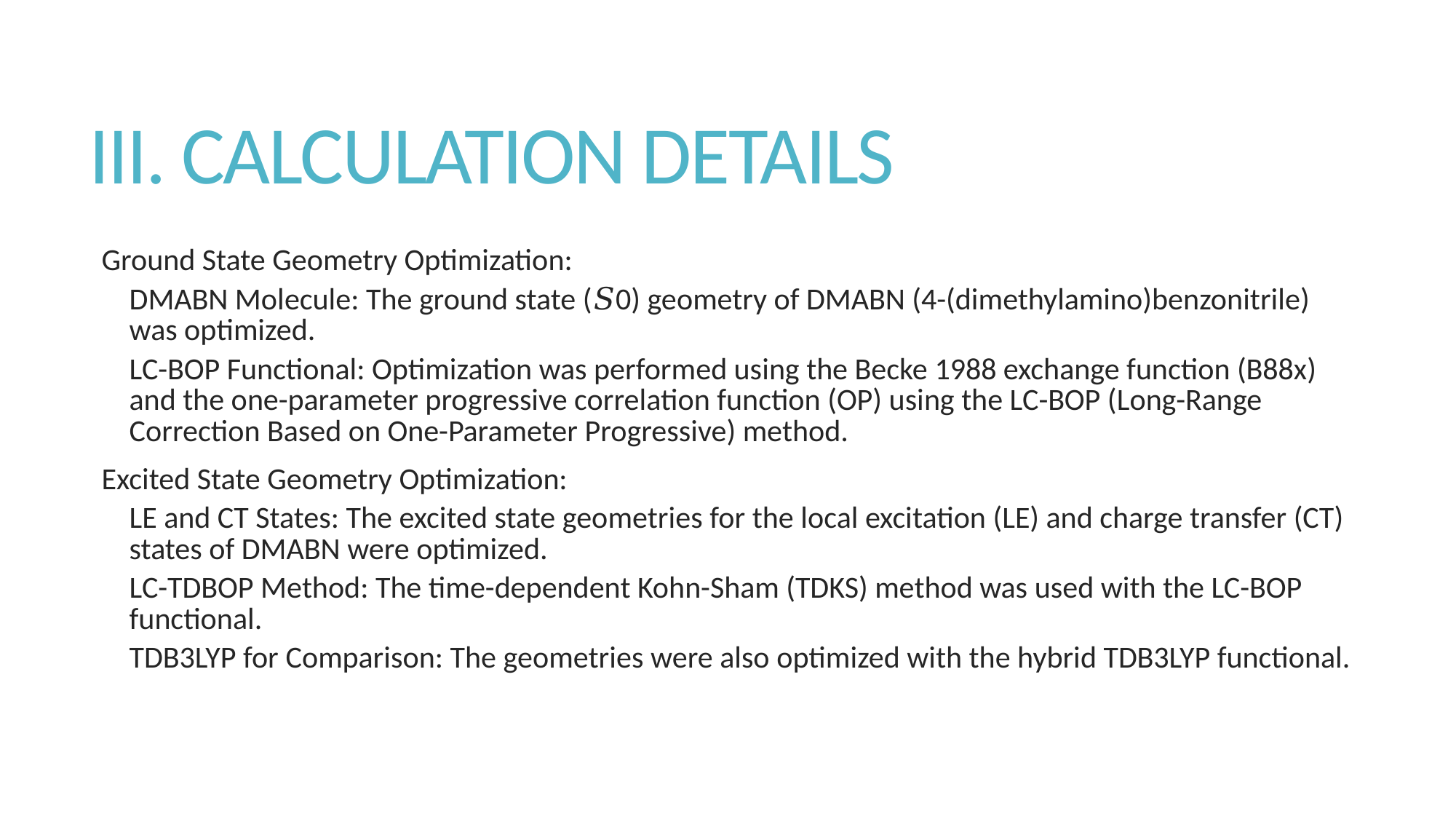

# III. CALCULATION DETAILS
Ground State Geometry Optimization:
DMABN Molecule: The ground state (𝑆0) geometry of DMABN (4-(dimethylamino)benzonitrile) was optimized.
LC-BOP Functional: Optimization was performed using the Becke 1988 exchange function (B88x) and the one-parameter progressive correlation function (OP) using the LC-BOP (Long-Range Correction Based on One-Parameter Progressive) method.
Excited State Geometry Optimization:
LE and CT States: The excited state geometries for the local excitation (LE) and charge transfer (CT) states of DMABN were optimized.
LC-TDBOP Method: The time-dependent Kohn-Sham (TDKS) method was used with the LC-BOP functional.
TDB3LYP for Comparison: The geometries were also optimized with the hybrid TDB3LYP functional.